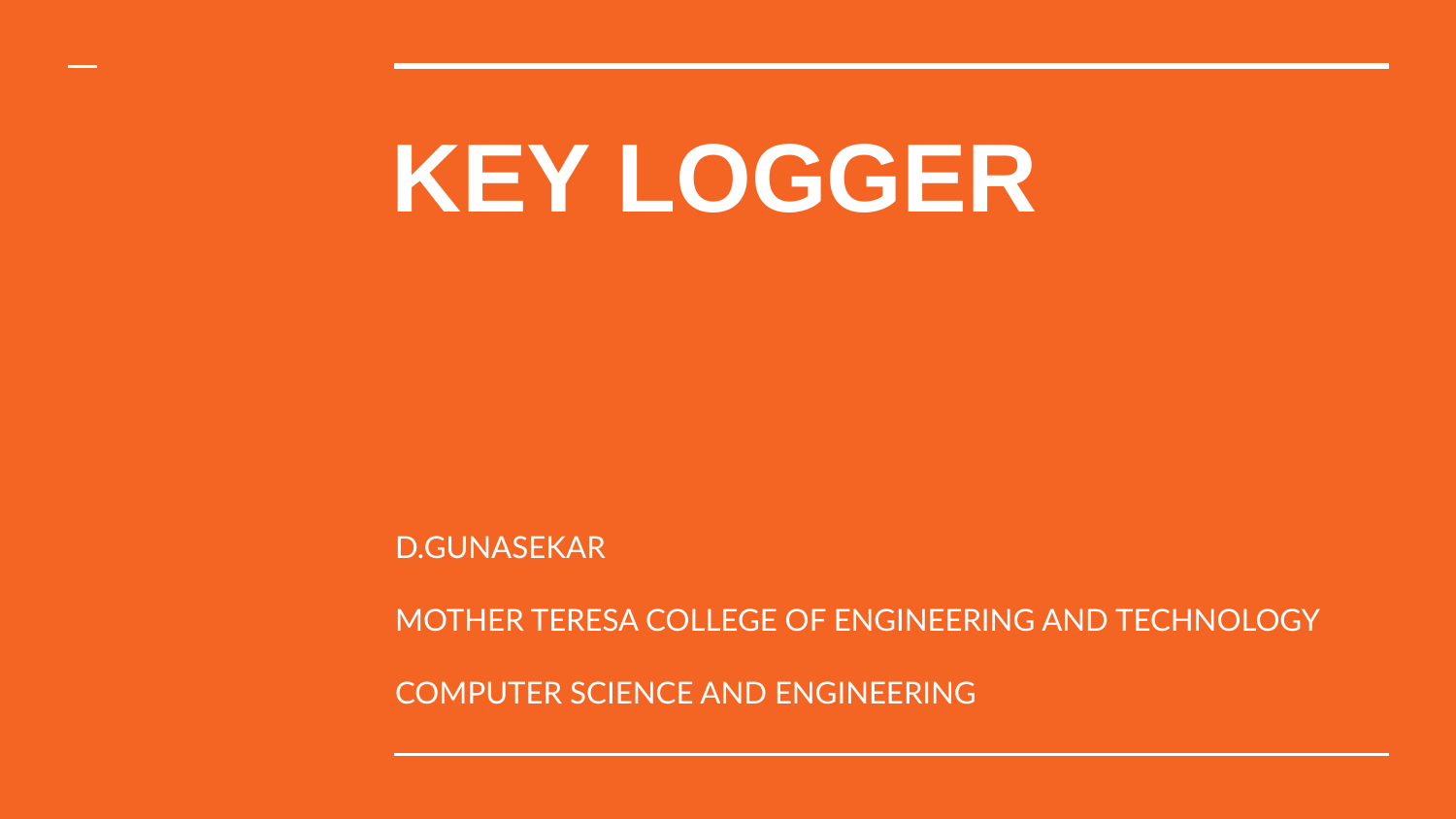

# KEY LOGGER
D.GUNASEKAR

MOTHER TERESA COLLEGE OF ENGINEERING AND TECHNOLOGY

COMPUTER SCIENCE AND ENGINEERING